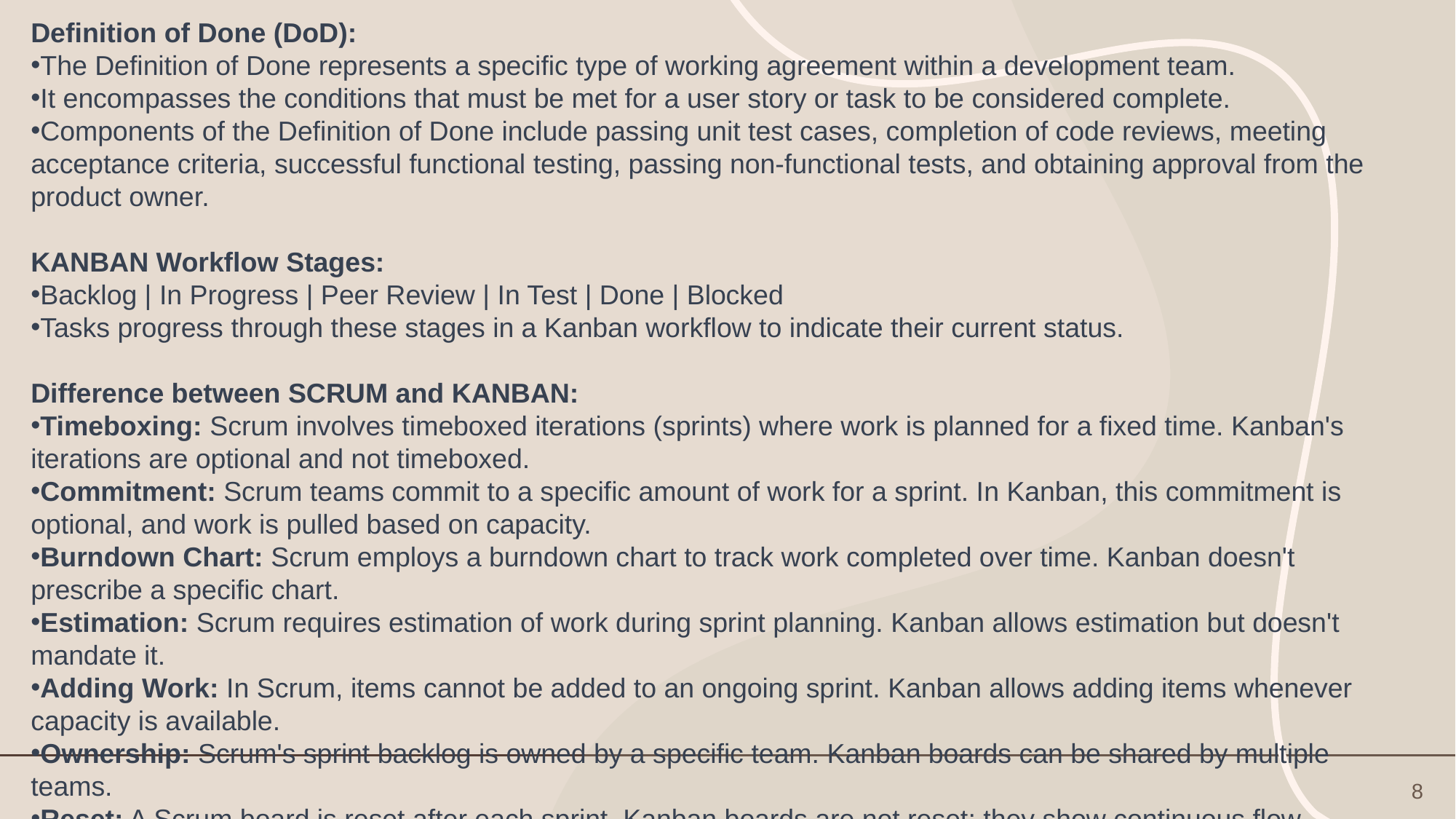

Definition of Done (DoD):
The Definition of Done represents a specific type of working agreement within a development team.
It encompasses the conditions that must be met for a user story or task to be considered complete.
Components of the Definition of Done include passing unit test cases, completion of code reviews, meeting acceptance criteria, successful functional testing, passing non-functional tests, and obtaining approval from the product owner.

KANBAN Workflow Stages:
Backlog | In Progress | Peer Review | In Test | Done | Blocked
Tasks progress through these stages in a Kanban workflow to indicate their current status.

Difference between SCRUM and KANBAN:
Timeboxing: Scrum involves timeboxed iterations (sprints) where work is planned for a fixed time. Kanban's iterations are optional and not timeboxed.
Commitment: Scrum teams commit to a specific amount of work for a sprint. In Kanban, this commitment is optional, and work is pulled based on capacity.
Burndown Chart: Scrum employs a burndown chart to track work completed over time. Kanban doesn't prescribe a specific chart.
Estimation: Scrum requires estimation of work during sprint planning. Kanban allows estimation but doesn't mandate it.
Adding Work: In Scrum, items cannot be added to an ongoing sprint. Kanban allows adding items whenever capacity is available.
Ownership: Scrum's sprint backlog is owned by a specific team. Kanban boards can be shared by multiple teams.
Reset: A Scrum board is reset after each sprint. Kanban boards are not reset; they show continuous flow.
8